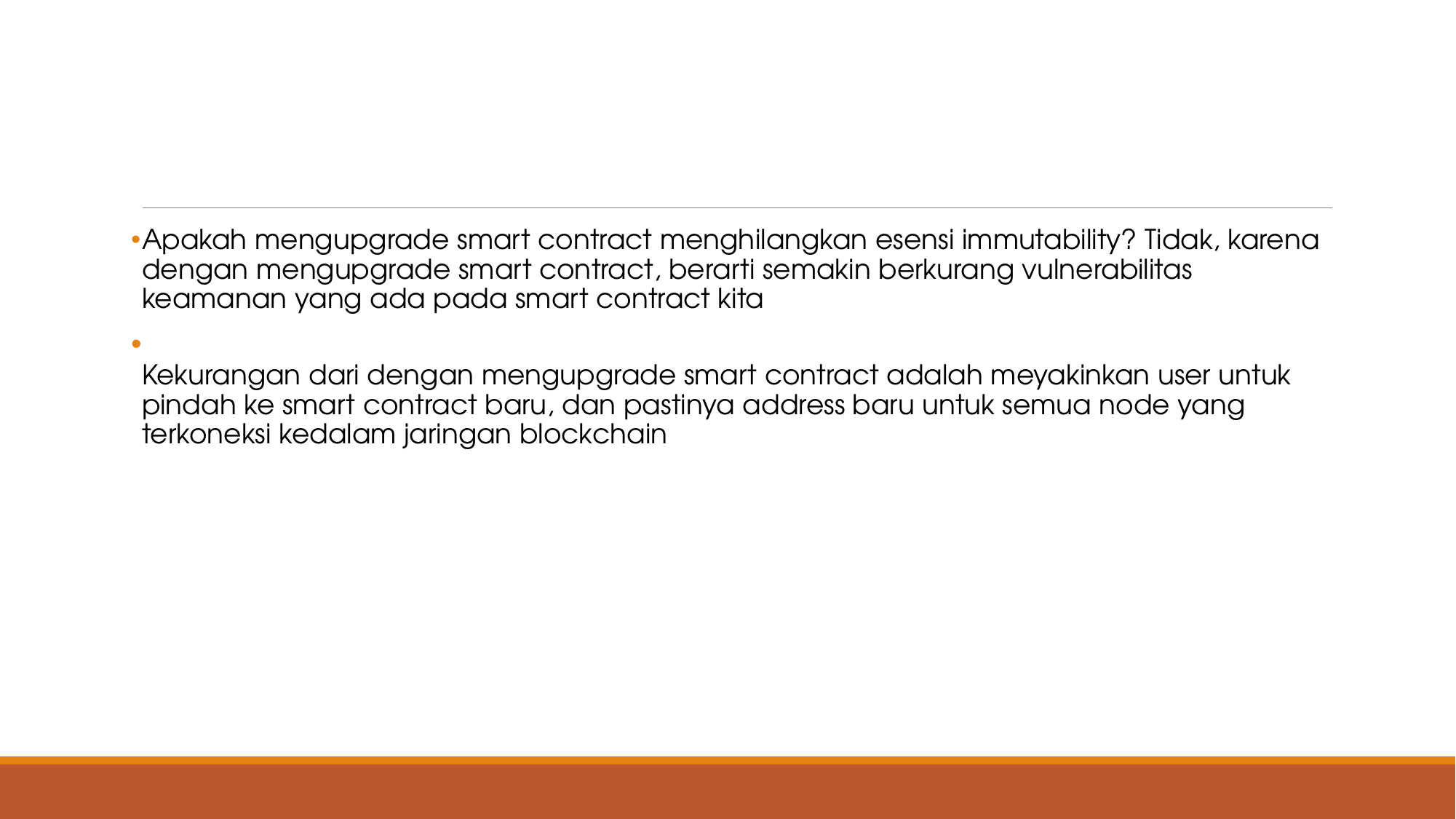

Apakah mengupgrade smart contract menghilangkan esensi immutability? Tidak, karena dengan mengupgrade smart contract, berarti semakin berkurang vulnerabilitas keamanan yang ada pada smart contract kita
Kekurangan dari dengan mengupgrade smart contract adalah meyakinkan user untuk pindah ke smart contract baru, dan pastinya address baru untuk semua node yang terkoneksi kedalam jaringan blockchain